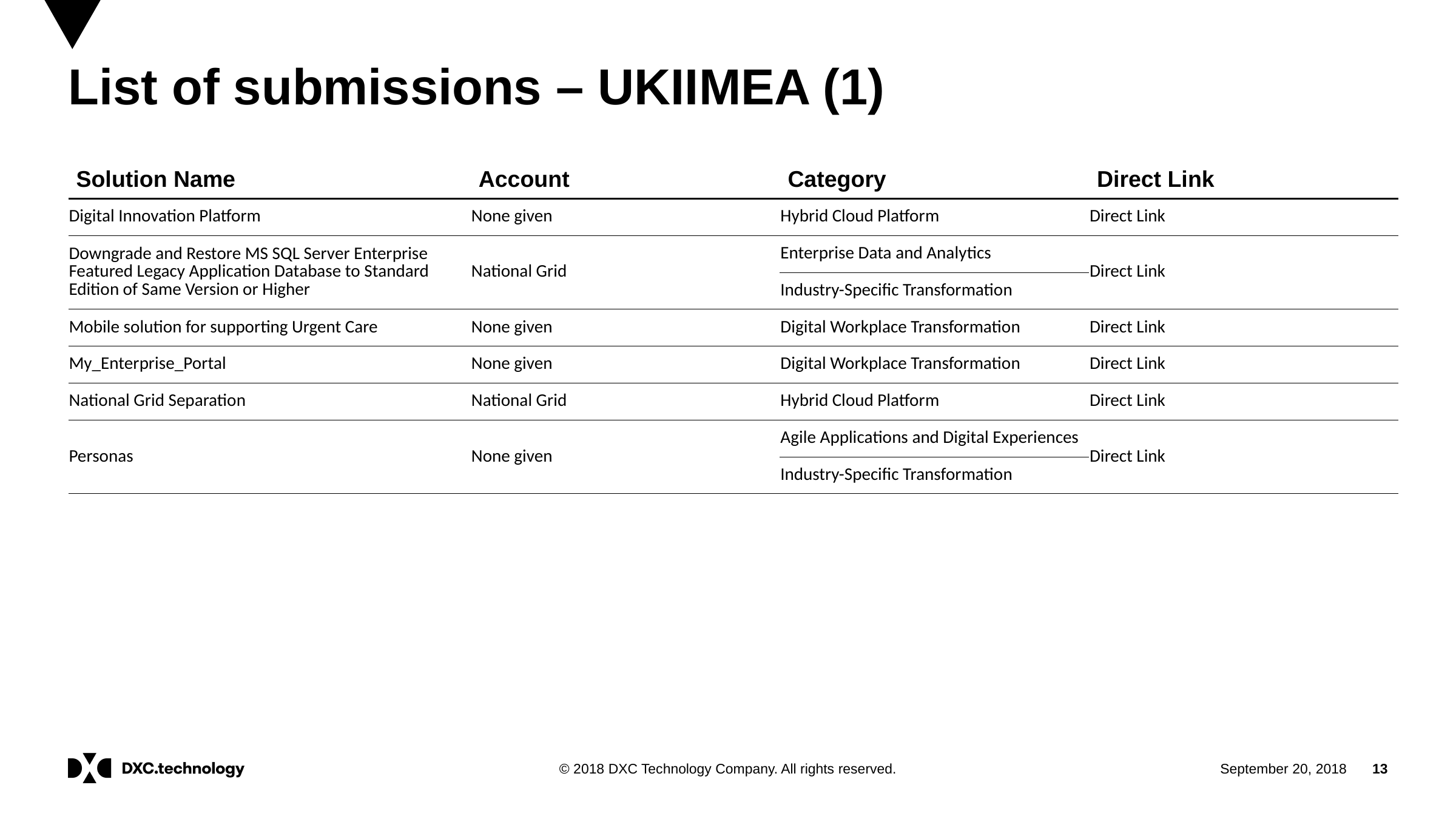

# List of submissions – UKIIMEA (1)
| Solution Name | Account | Category | Direct Link |
| --- | --- | --- | --- |
| Digital Innovation Platform | None given | Hybrid Cloud Platform | Direct Link |
| Downgrade and Restore MS SQL Server Enterprise Featured Legacy Application Database to Standard Edition of Same Version or Higher | National Grid | Enterprise Data and Analytics | Direct Link |
|  |  | Industry-Specific Transformation |  |
| Mobile solution for supporting Urgent Care | None given | Digital Workplace Transformation | Direct Link |
| My\_Enterprise\_Portal | None given | Digital Workplace Transformation | Direct Link |
| National Grid Separation | National Grid | Hybrid Cloud Platform | Direct Link |
| Personas | None given | Agile Applications and Digital Experiences | Direct Link |
|  |  | Industry-Specific Transformation |  |